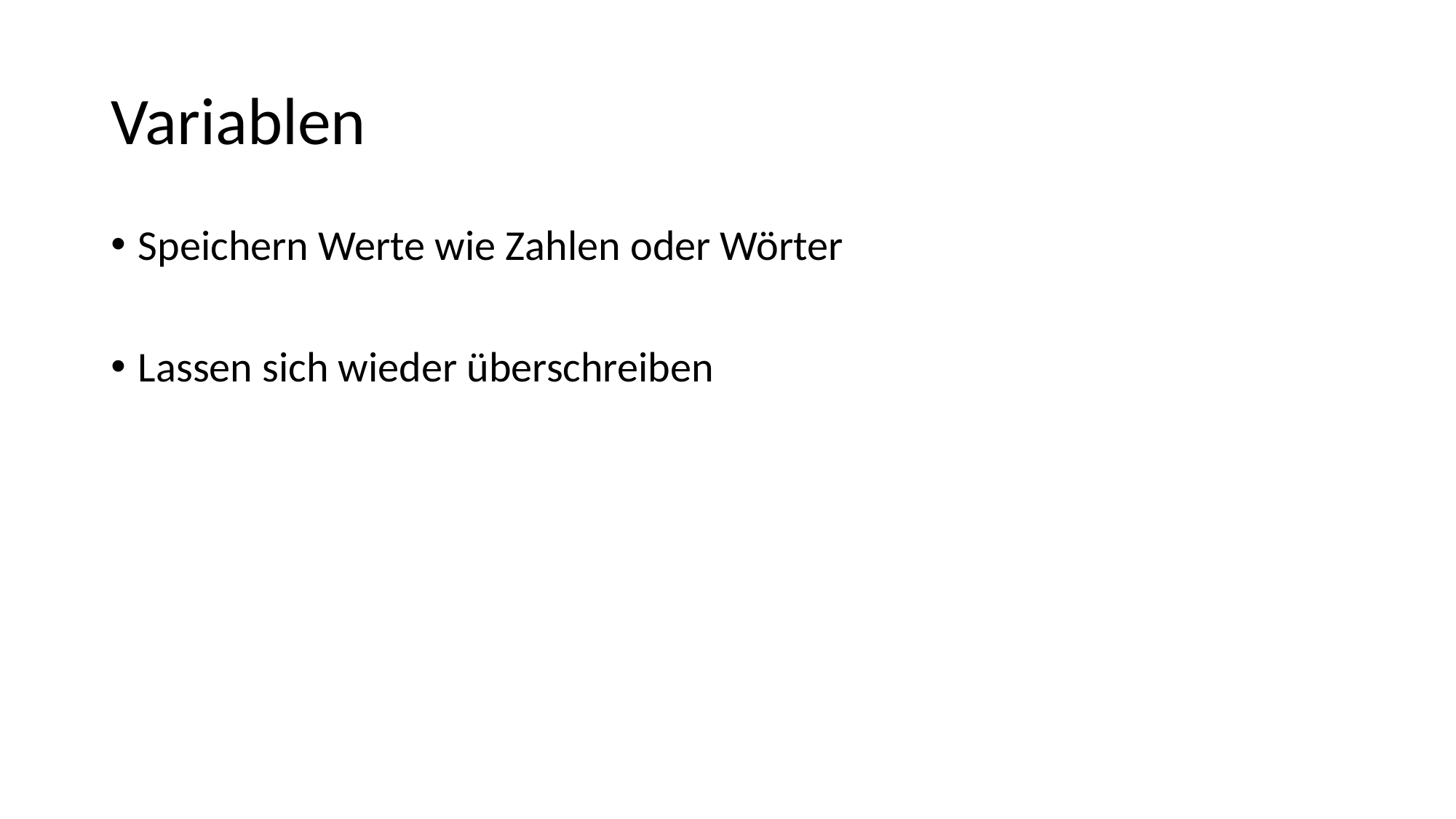

# Variablen
Speichern Werte wie Zahlen oder Wörter

Lassen sich wieder überschreiben